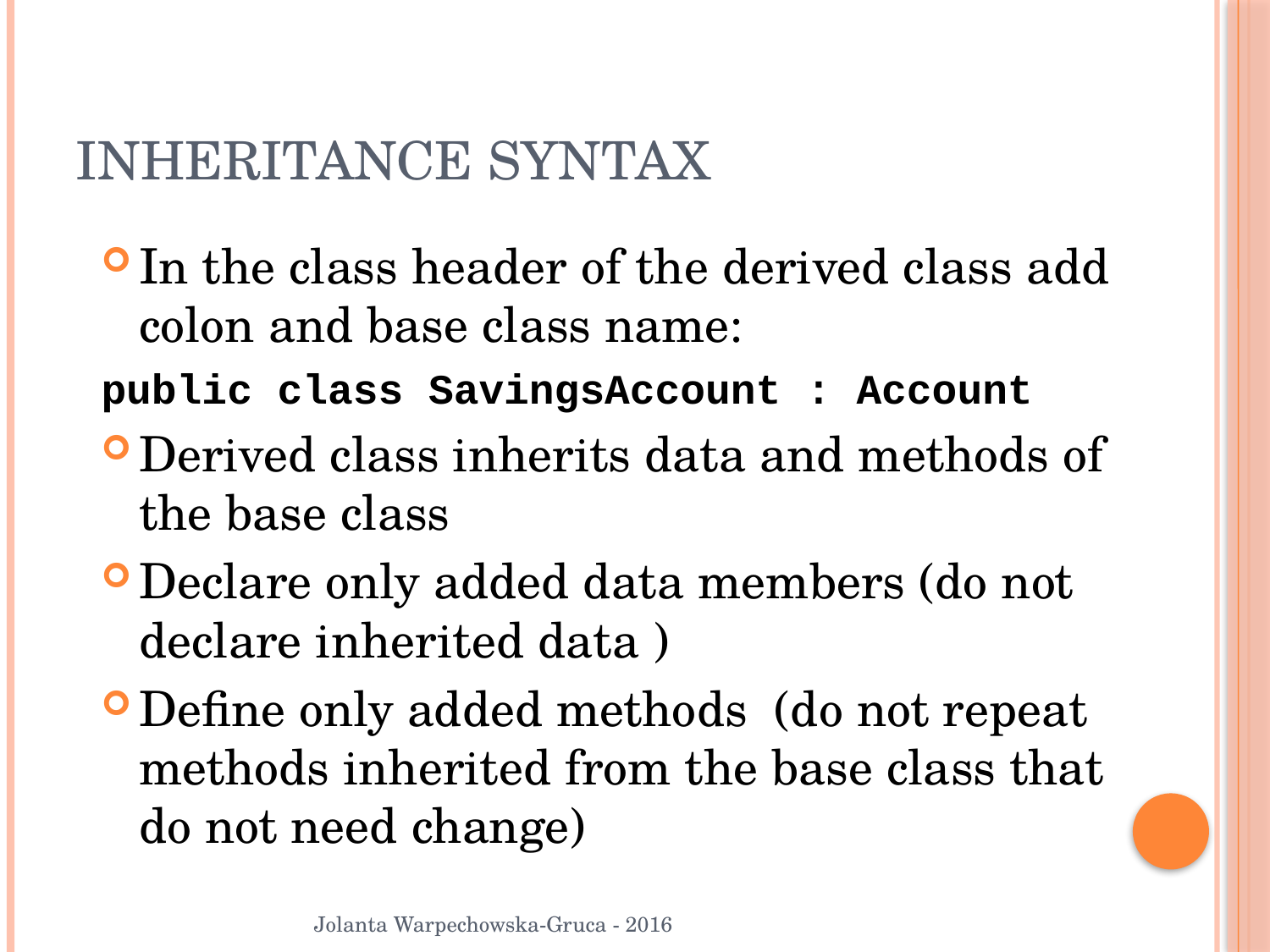

# Inheritance Syntax
In the class header of the derived class add colon and base class name:
public class SavingsAccount : Account
Derived class inherits data and methods of the base class
Declare only added data members (do not declare inherited data )
Define only added methods  (do not repeat methods inherited from the base class that do not need change)

Jolanta Warpechowska-Gruca - 2016